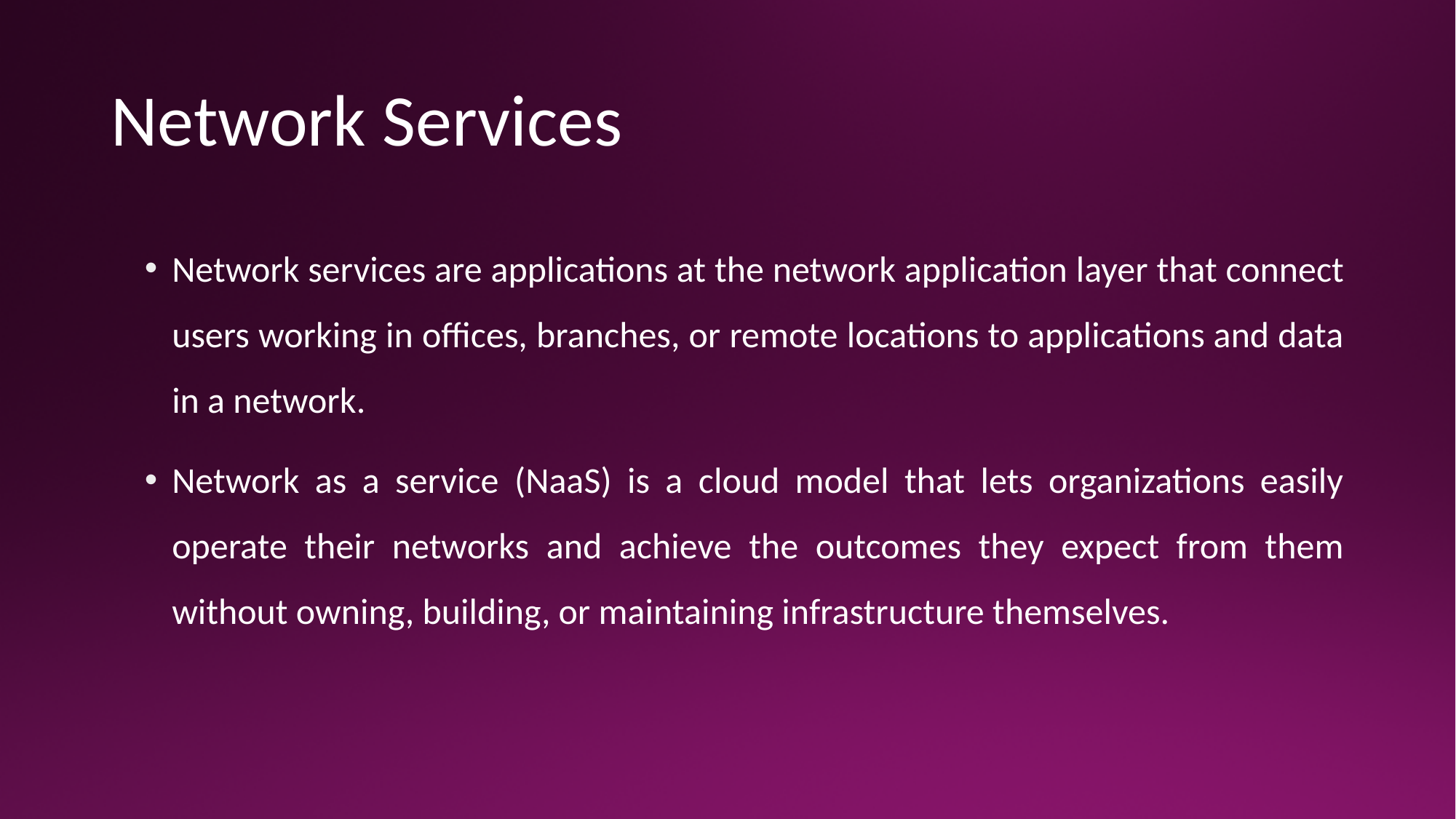

# Network Services
Network services are applications at the network application layer that connect users working in offices, branches, or remote locations to applications and data in a network.
Network as a service (NaaS) is a cloud model that lets organizations easily operate their networks and achieve the outcomes they expect from them without owning, building, or maintaining infrastructure themselves.